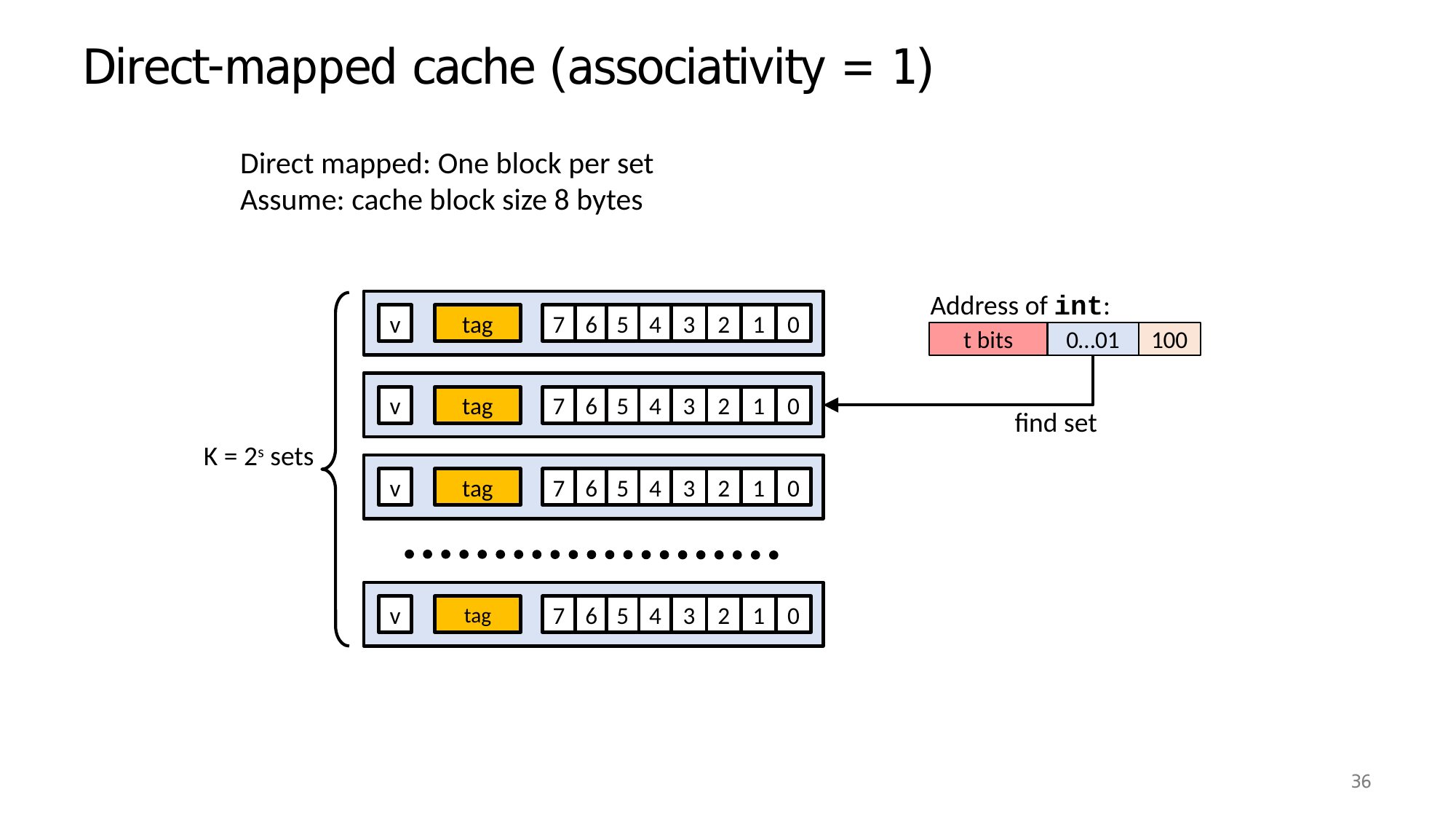

# Direct-mapped cache (associativity = 1)
Direct mapped: One block per set
Assume: cache block size 8 bytes
Address of int:

v
tag
7
6
5
4
3
2
1
0
t bits
0…01
100

v
tag
7
6
5
4
3
2
1
0
find set
K = 2s sets

v
tag
7
6
5
4
3
2
1
0

v
tag
7
6
5
4
3
2
1
0
36